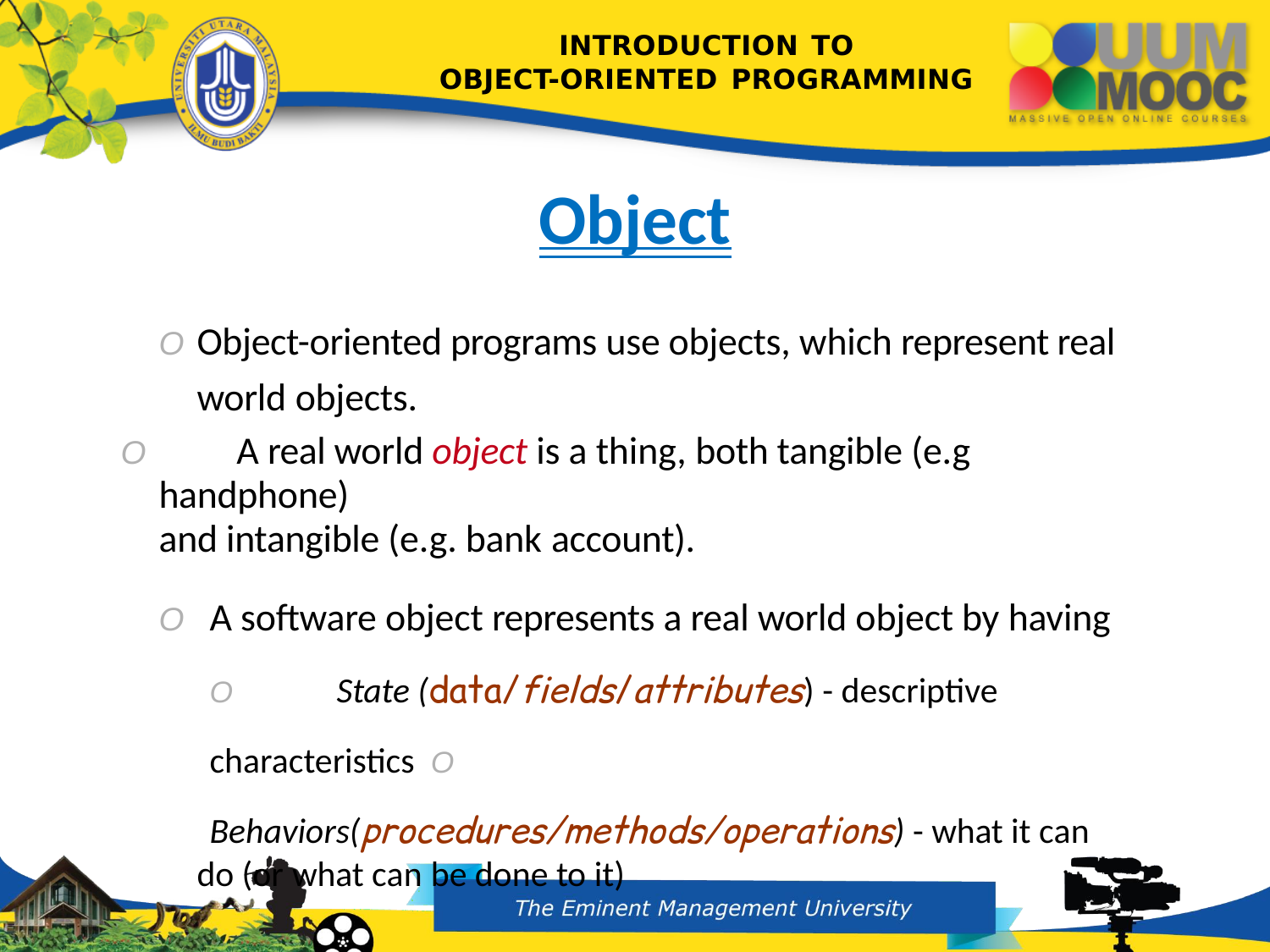

INTRODUCTION TO
OBJECT-ORIENTED PROGRAMMING
# Object
O	Object-oriented programs use objects, which represent real  world objects.
O	A real world object is a thing, both tangible (e.g handphone)
and intangible (e.g. bank account).
O	A software object represents a real world object by having  O	State (data/fields/attributes) - descriptive characteristics  O	Behaviors(procedures/methods/operations) - what it can
do (or what can be done to it)